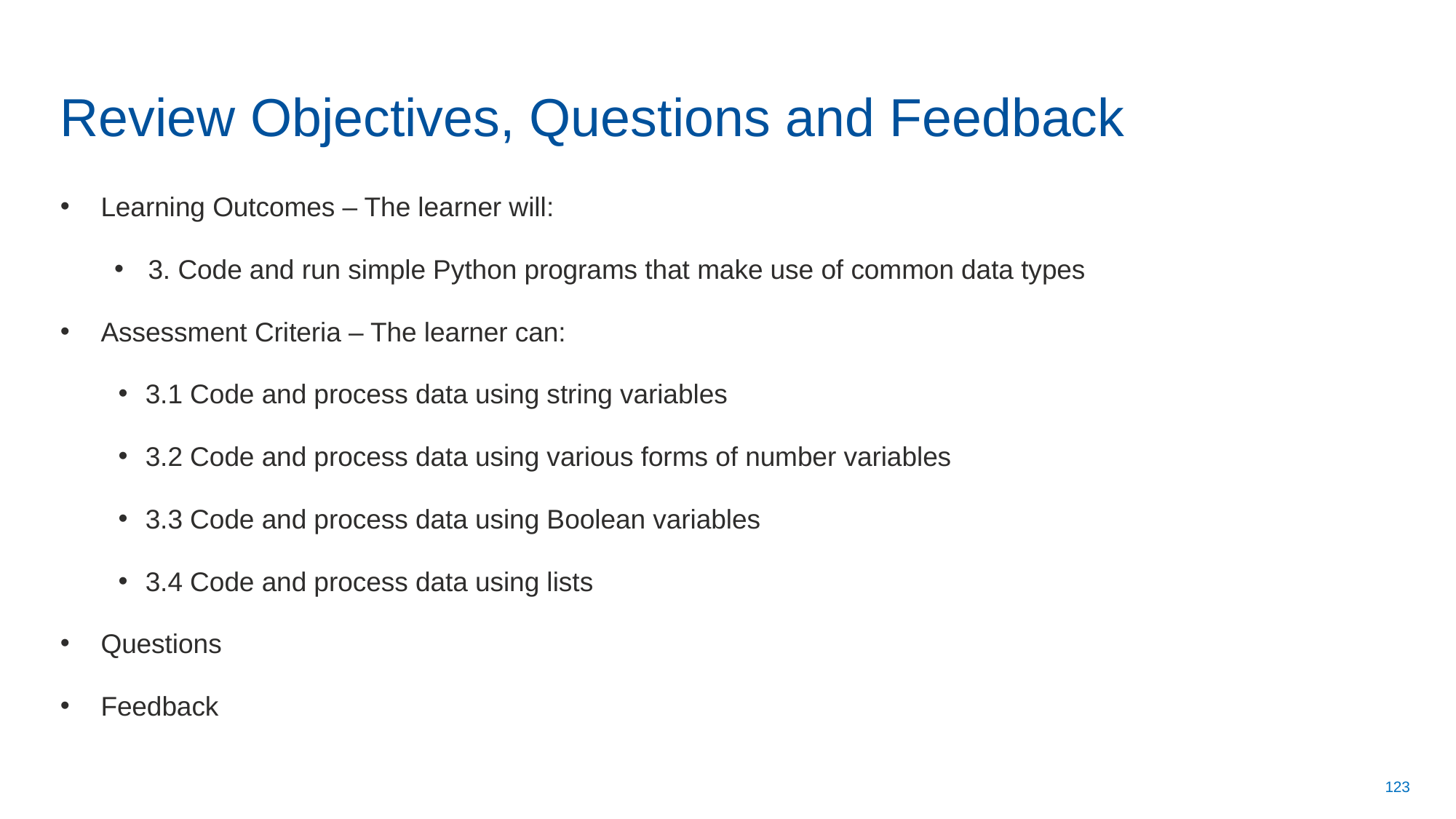

# Review Objectives, Questions and Feedback
Learning Outcomes – The learner will:
3. Code and run simple Python programs that make use of common data types
Assessment Criteria – The learner can:
3.1 Code and process data using string variables
3.2 Code and process data using various forms of number variables
3.3 Code and process data using Boolean variables
3.4 Code and process data using lists
Questions
Feedback